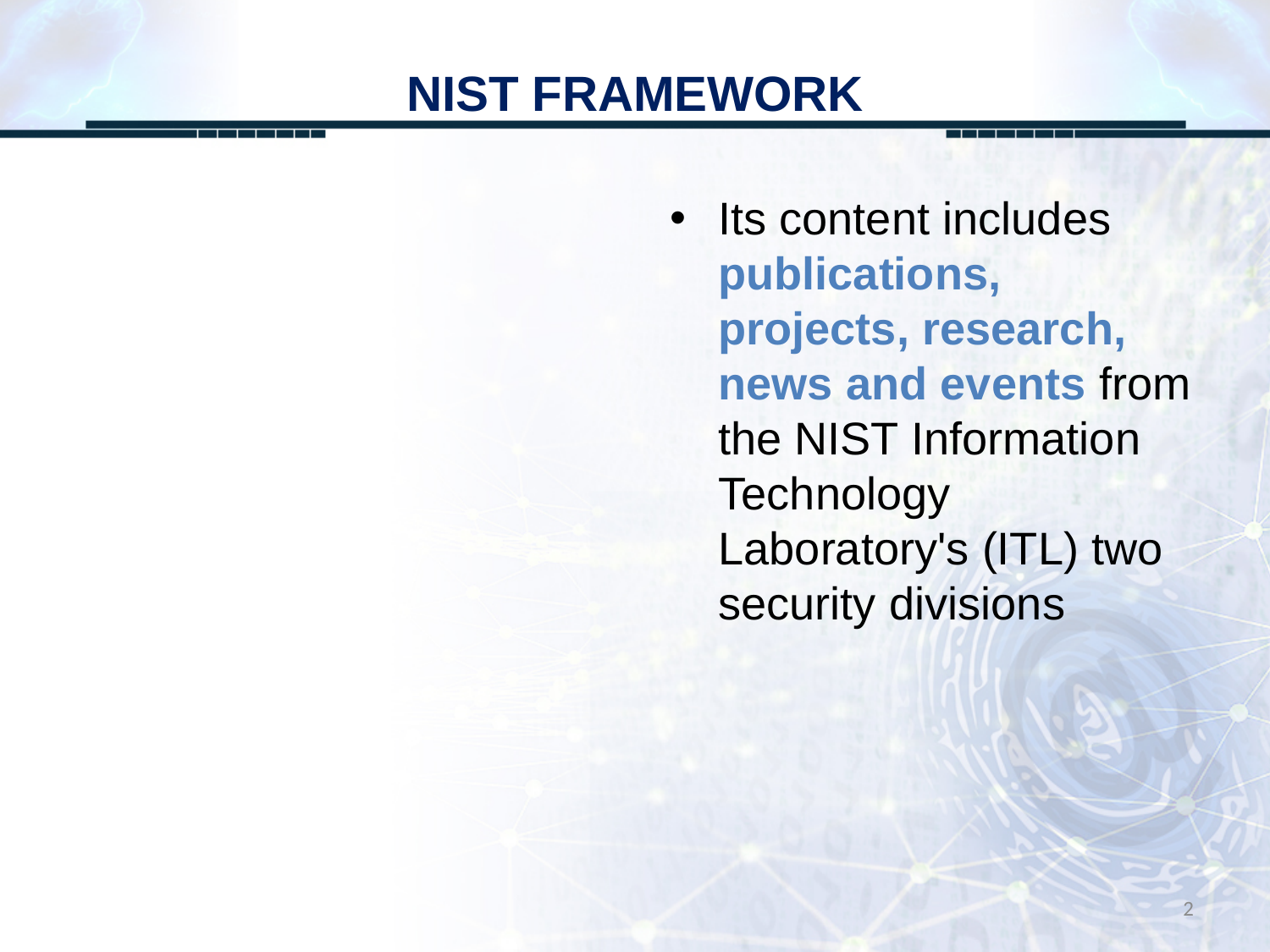

# NIST FRAMEWORK
Its content includes publications, projects, research, news and events from the NIST Information Technology Laboratory's (ITL) two security divisions
2